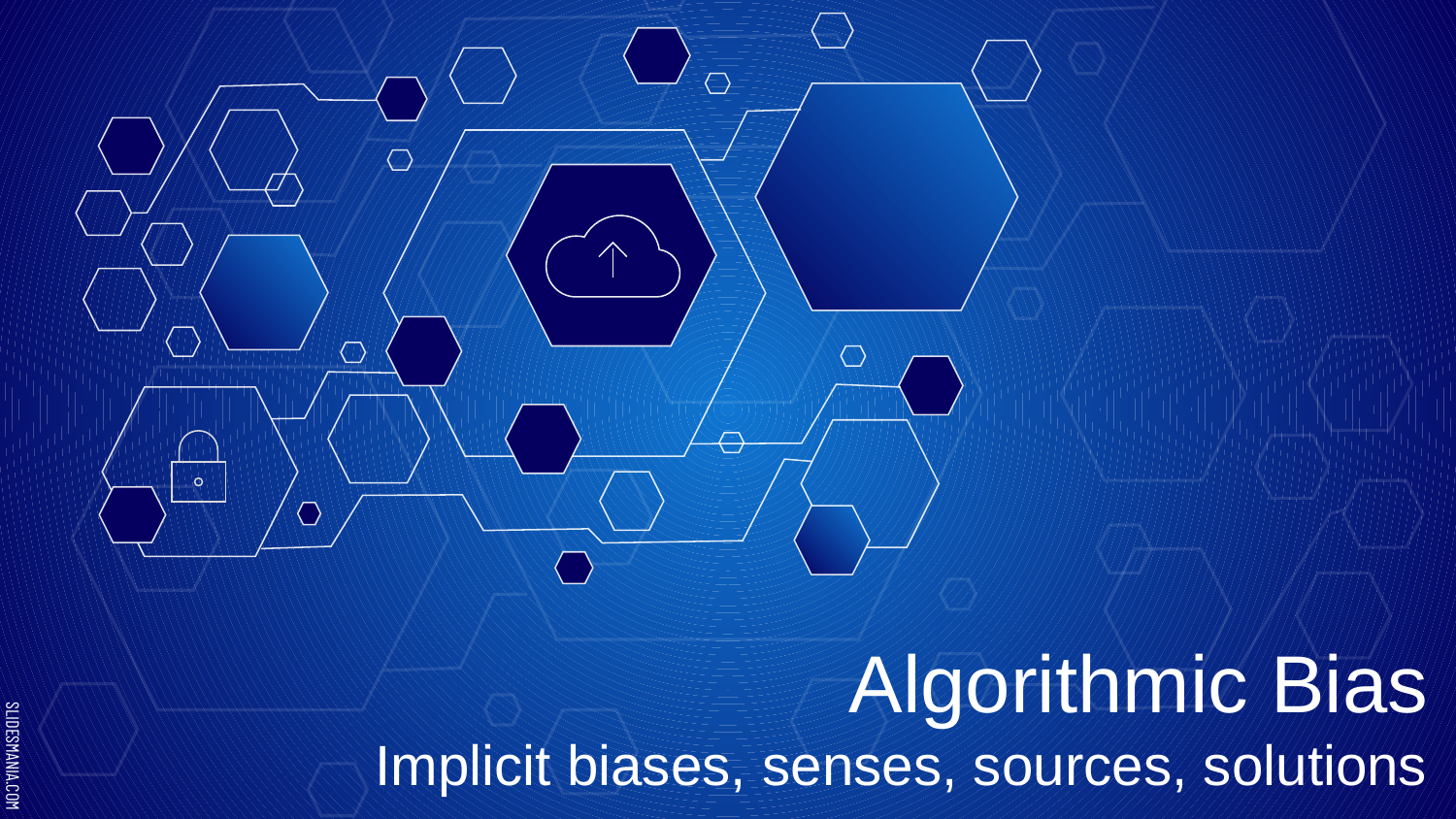

# Algorithmic Bias
Implicit biases, senses, sources, solutions